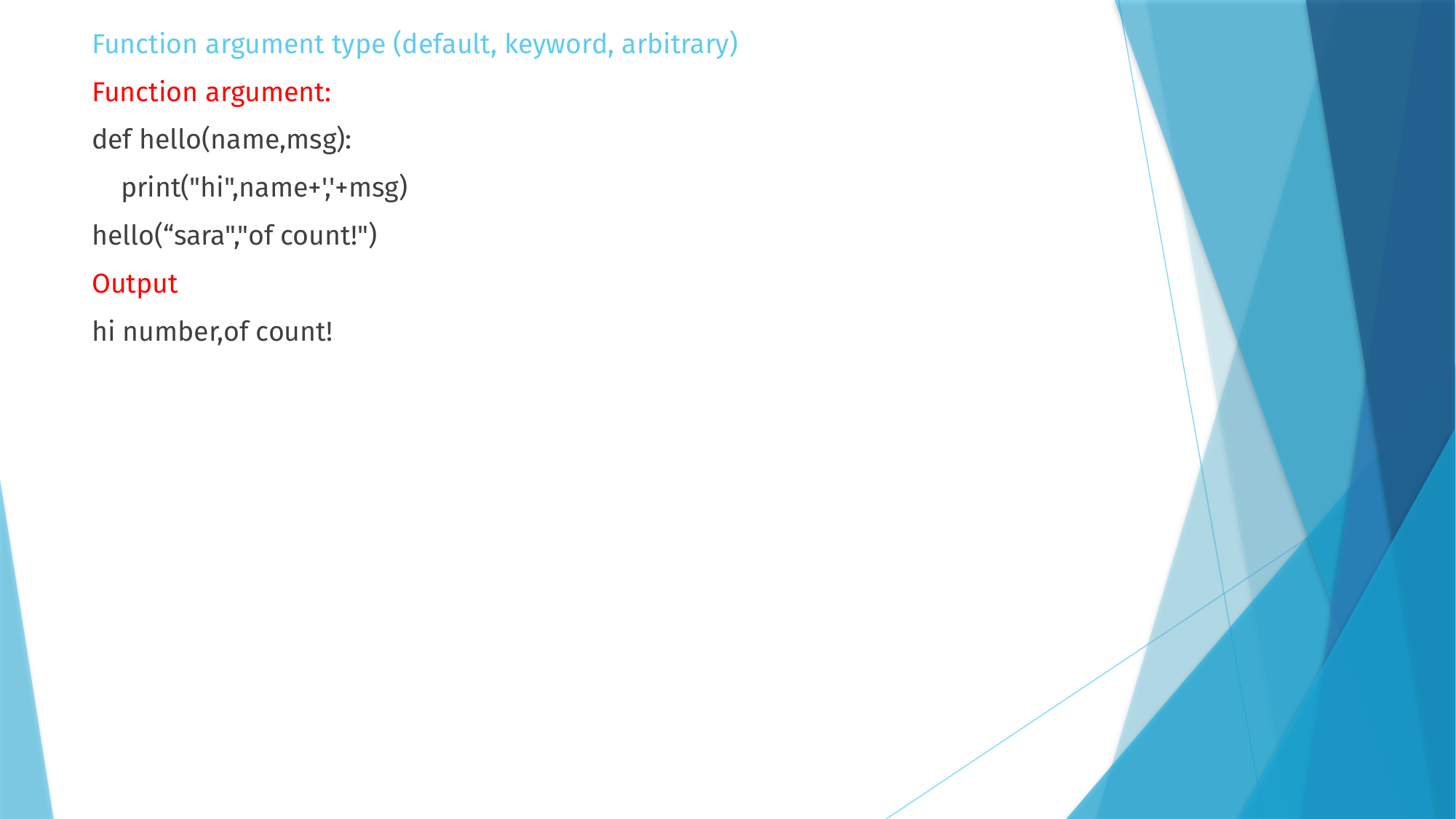

Function argument type (default, keyword, arbitrary)
Function argument:
def hello(name,msg):
    print("hi",name+','+msg)
hello(“sara","of count!")
Output
hi number,of count!